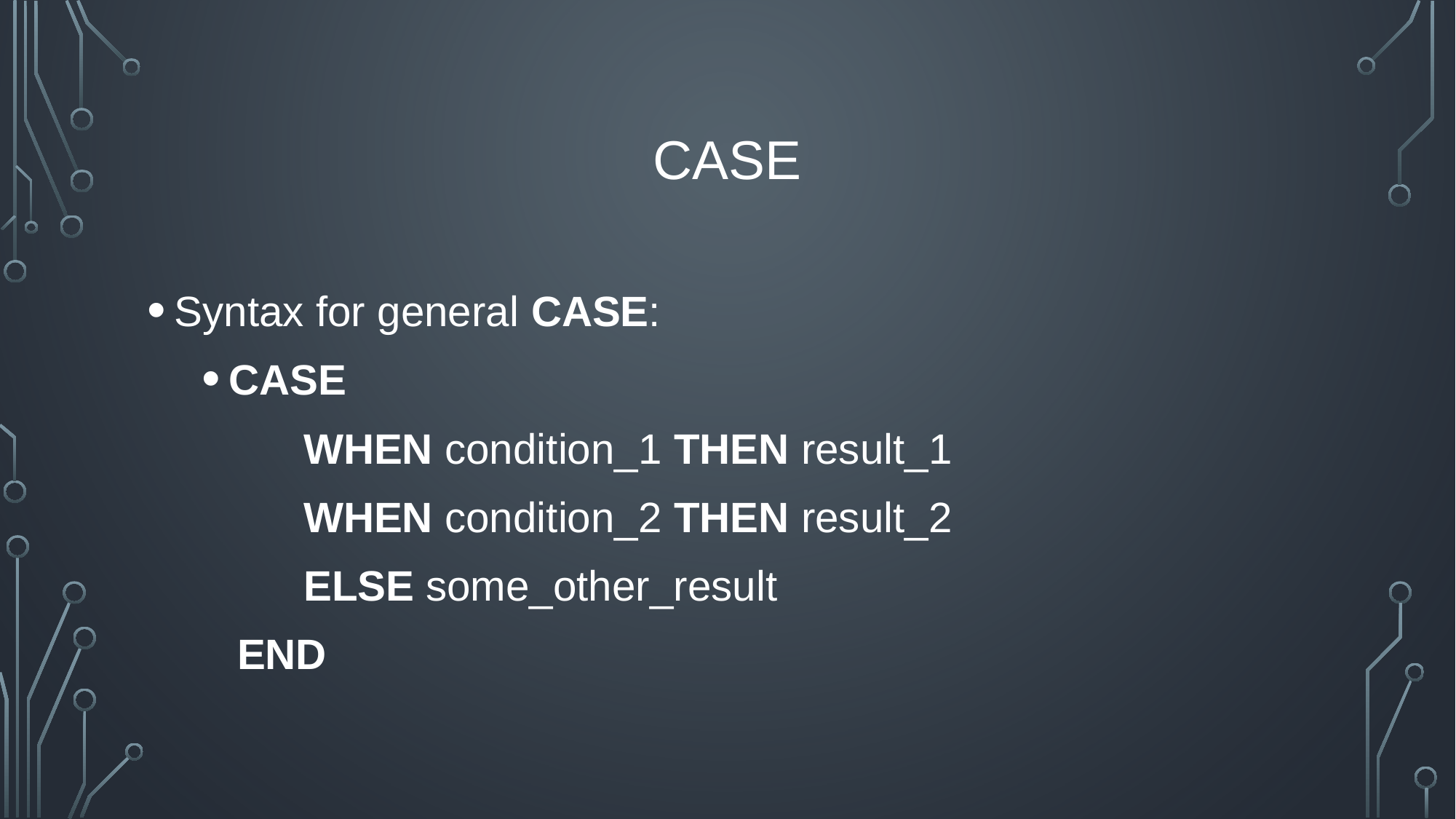

# case
Syntax for general CASE:
CASE
    WHEN condition_1 THEN result_1
    WHEN condition_2 THEN result_2
    ELSE some_other_result
   END